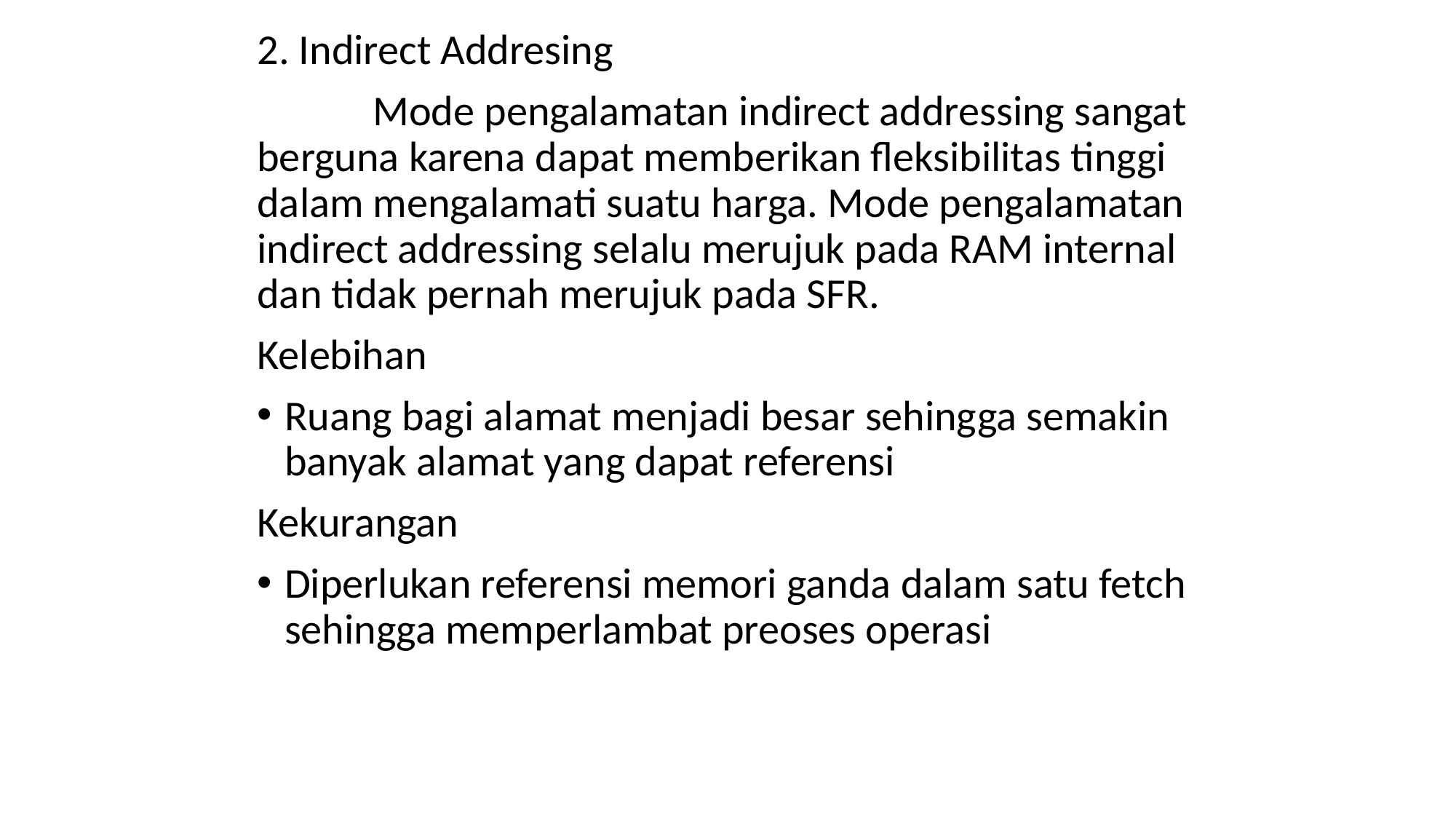

2. Indirect Addresing
            Mode pengalamatan indirect addressing sangat berguna karena dapat memberikan fleksibilitas tinggi dalam mengalamati suatu harga. Mode pengalamatan indirect addressing selalu merujuk pada RAM internal dan tidak pernah merujuk pada SFR.
Kelebihan
Ruang bagi alamat menjadi besar sehingga semakin banyak alamat yang dapat referensi
Kekurangan
Diperlukan referensi memori ganda dalam satu fetch sehingga memperlambat preoses operasi